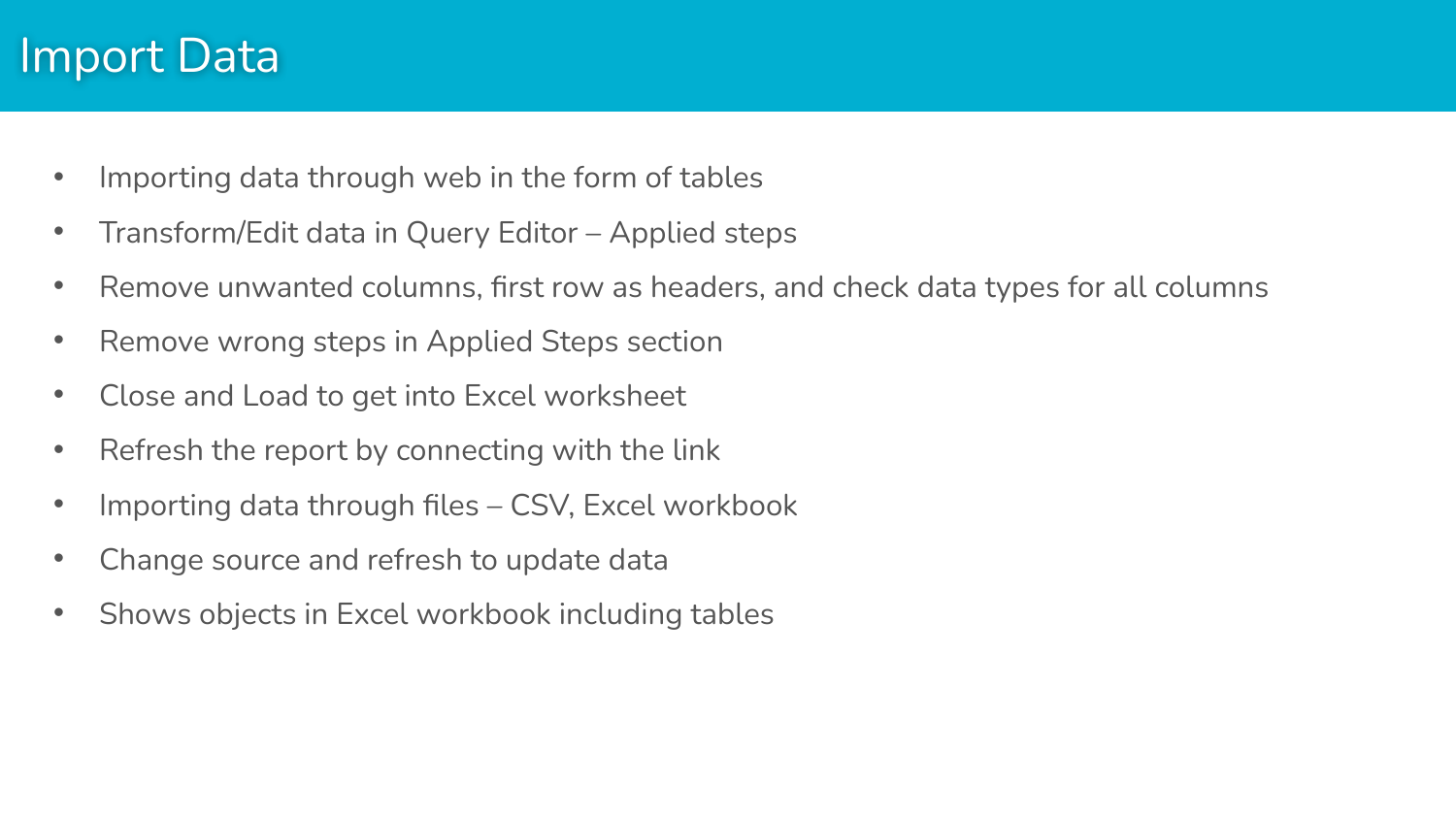

Import Data
Importing data through web in the form of tables
Transform/Edit data in Query Editor – Applied steps
Remove unwanted columns, first row as headers, and check data types for all columns
Remove wrong steps in Applied Steps section
Close and Load to get into Excel worksheet
Refresh the report by connecting with the link
Importing data through files – CSV, Excel workbook
Change source and refresh to update data
Shows objects in Excel workbook including tables